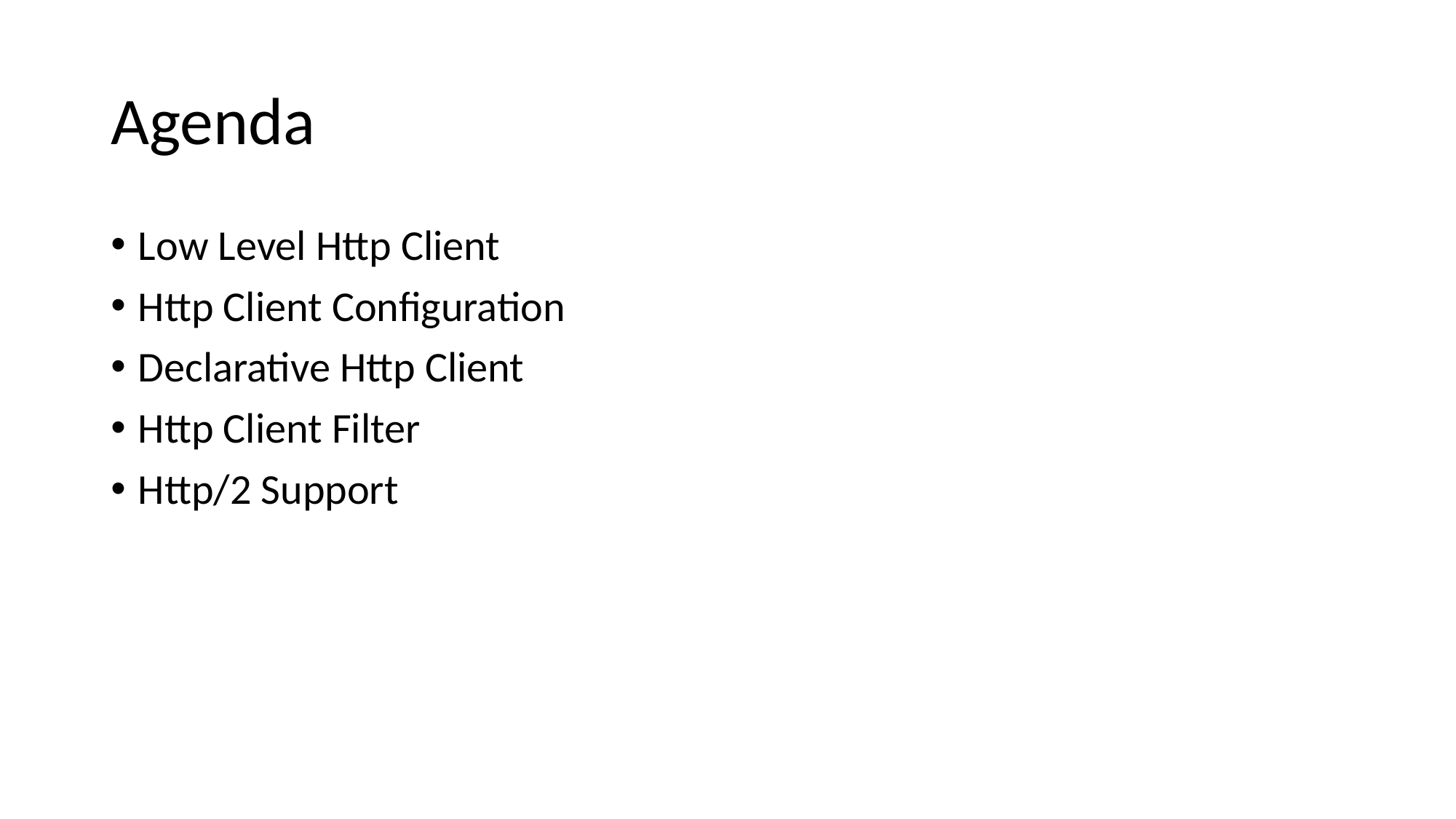

# Agenda
Low Level Http Client
Http Client Configuration
Declarative Http Client
Http Client Filter
Http/2 Support